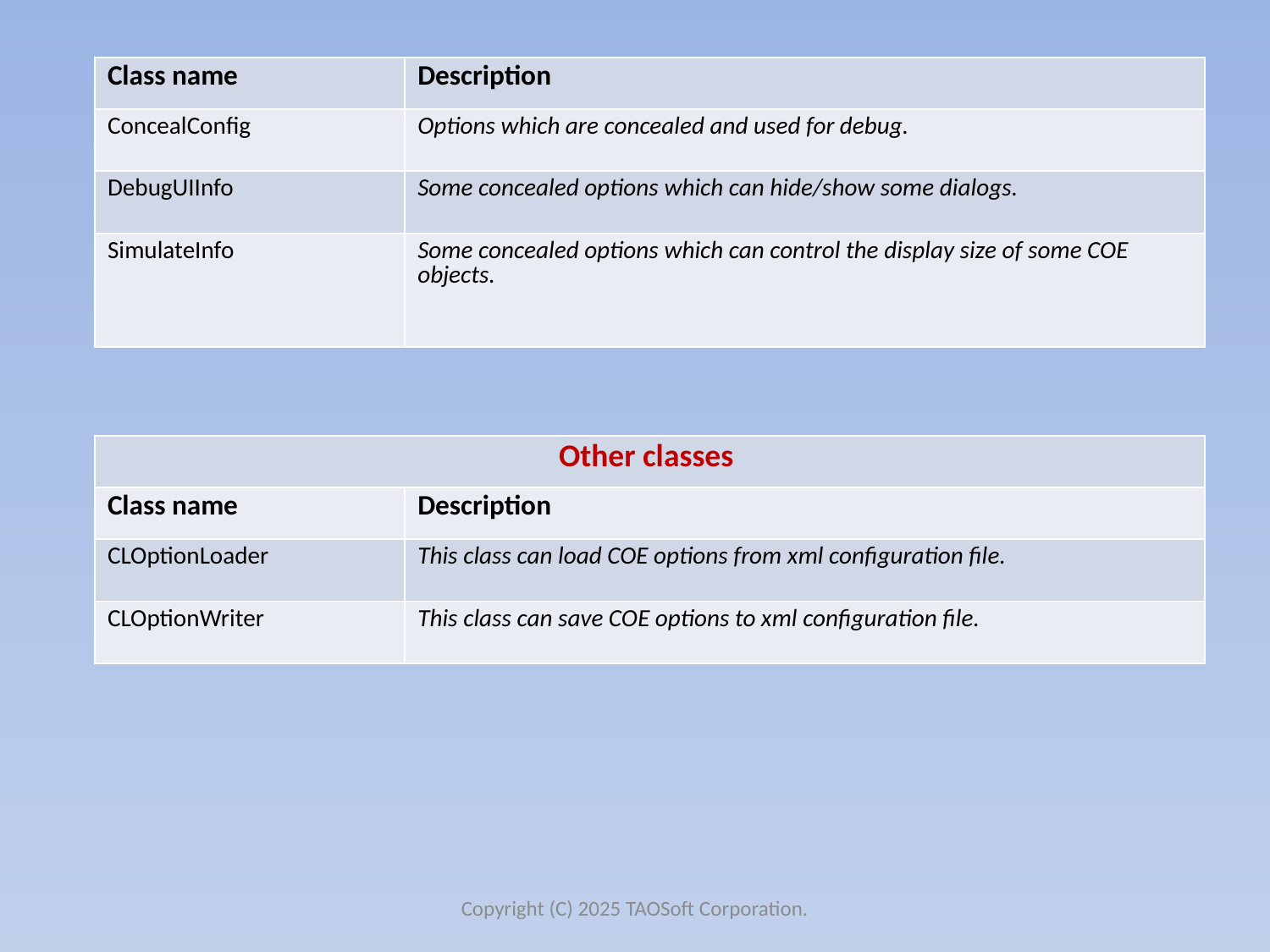

| Class name | Description |
| --- | --- |
| ConcealConfig | Options which are concealed and used for debug. |
| DebugUIInfo | Some concealed options which can hide/show some dialogs. |
| SimulateInfo | Some concealed options which can control the display size of some COE objects. |
| Other classes |  |
| --- | --- |
| Class name | Description |
| CLOptionLoader | This class can load COE options from xml configuration file. |
| CLOptionWriter | This class can save COE options to xml configuration file. |
Copyright (C) 2025 TAOSoft Corporation.
5